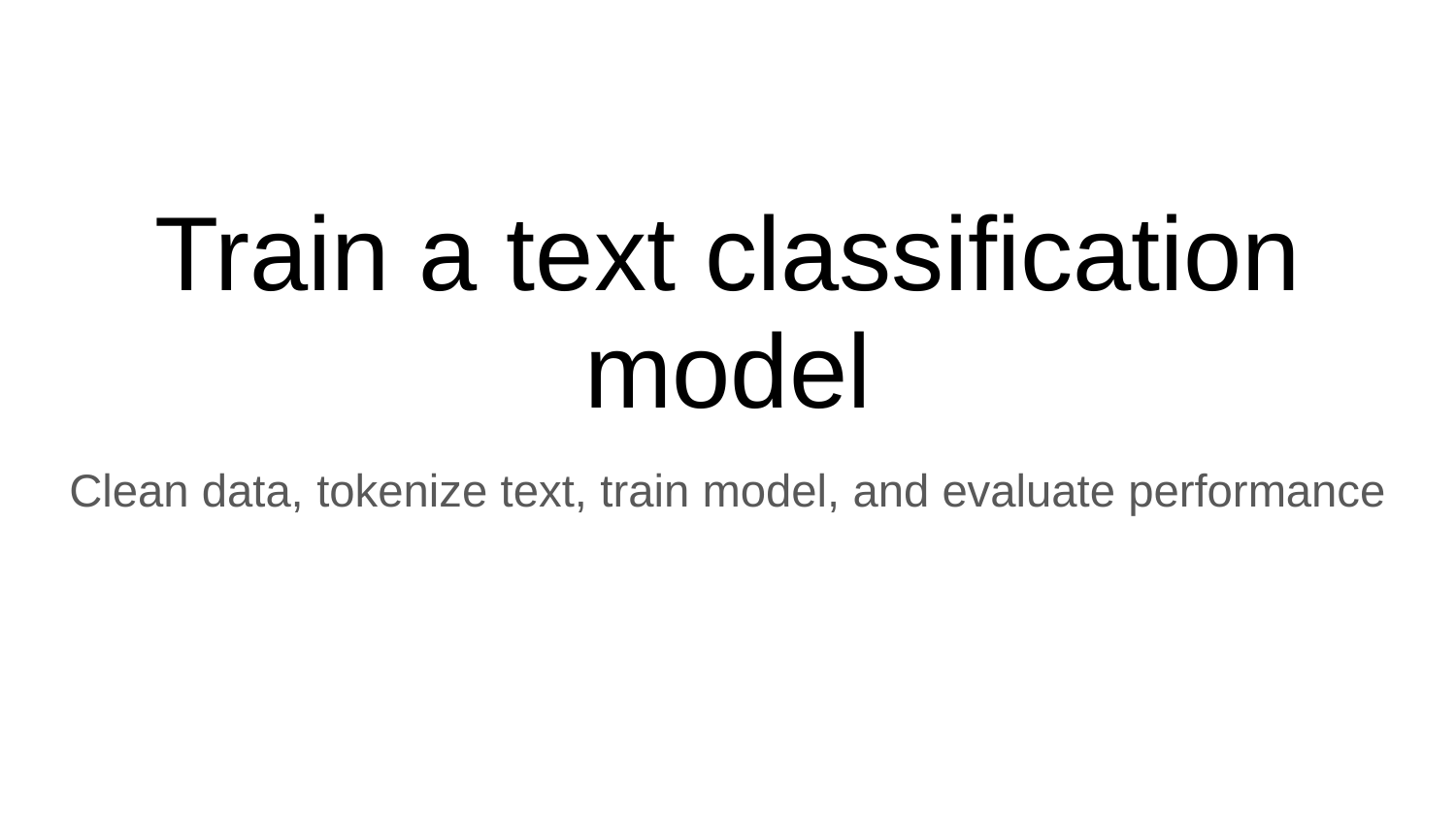

# Train a text classification model
Clean data, tokenize text, train model, and evaluate performance